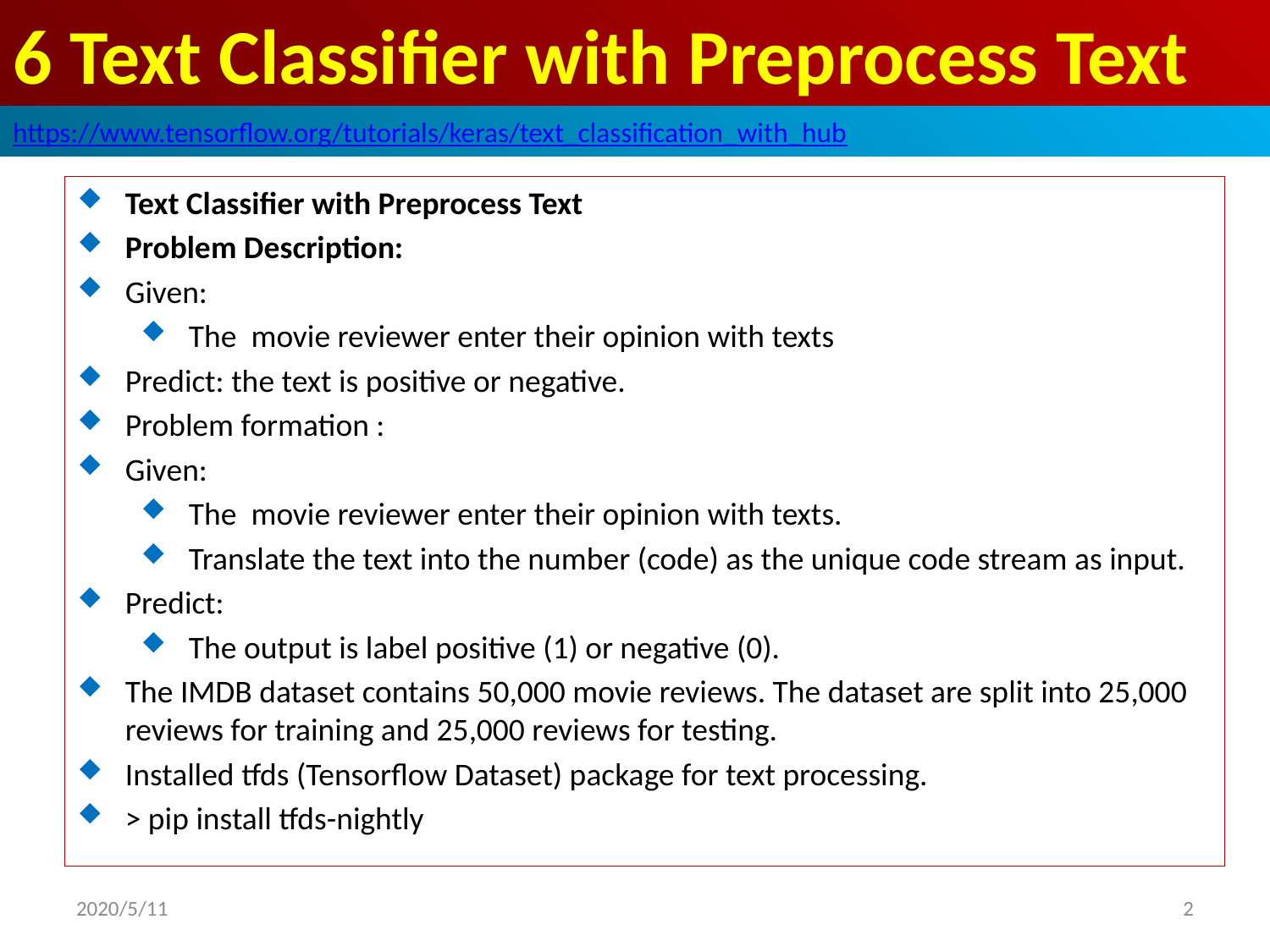

# 6 Text Classifier with Preprocess Text
https://www.tensorflow.org/tutorials/keras/text_classification_with_hub
Text Classifier with Preprocess Text
Problem Description:
Given:
The  movie reviewer enter their opinion with texts
Predict: the text is positive or negative.
Problem formation :
Given:
The  movie reviewer enter their opinion with texts.
Translate the text into the number (code) as the unique code stream as input.
Predict:
The output is label positive (1) or negative (0).
The IMDB dataset contains 50,000 movie reviews. The dataset are split into 25,000 reviews for training and 25,000 reviews for testing.
Installed tfds (Tensorflow Dataset) package for text processing.
> pip install tfds-nightly
2020/5/11
2